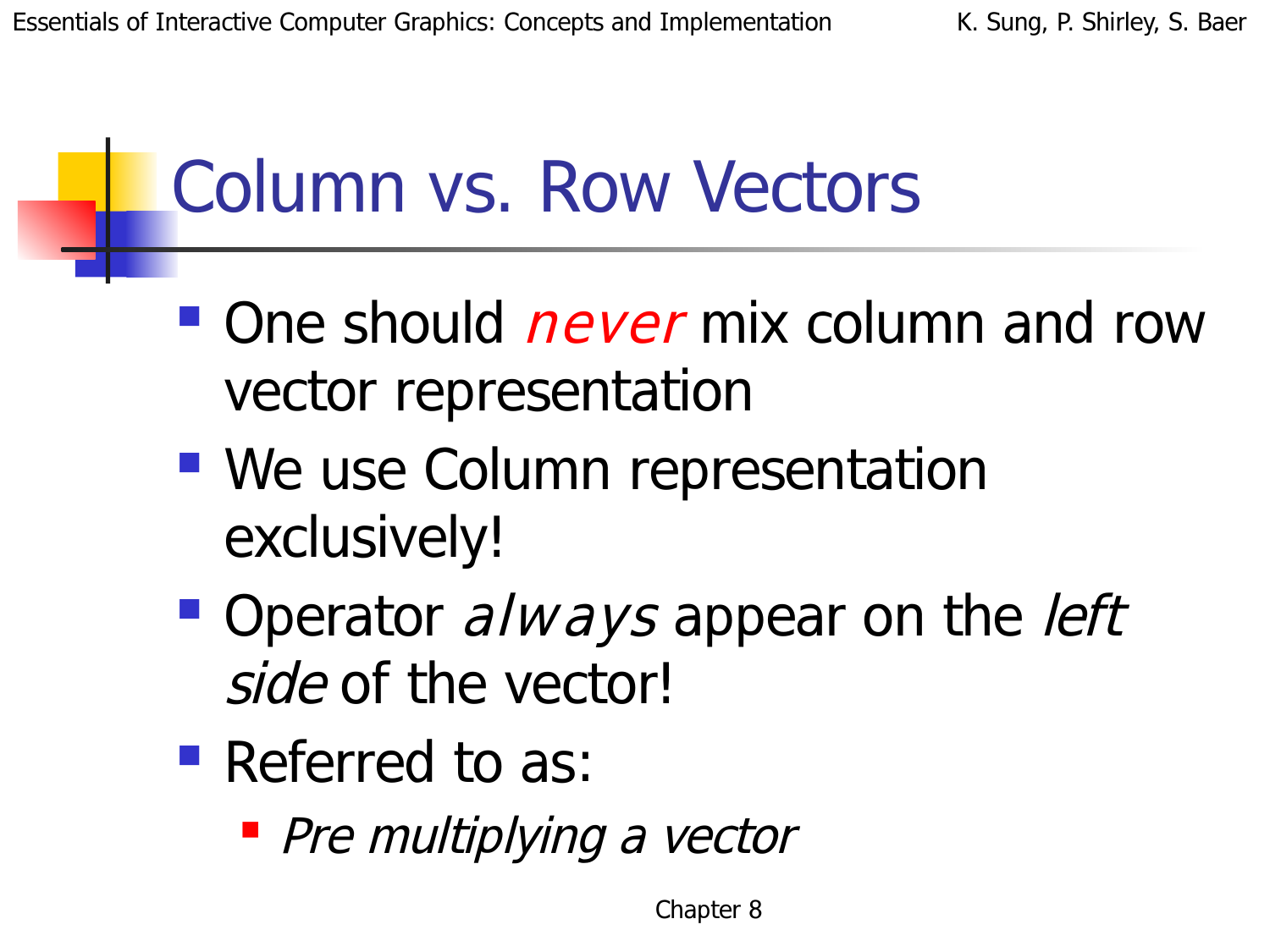

# Column vs. Row Vectors
One should never mix column and row vector representation
We use Column representation exclusively!
Operator always appear on the left side of the vector!
Referred to as:
Pre multiplying a vector
Chapter 8